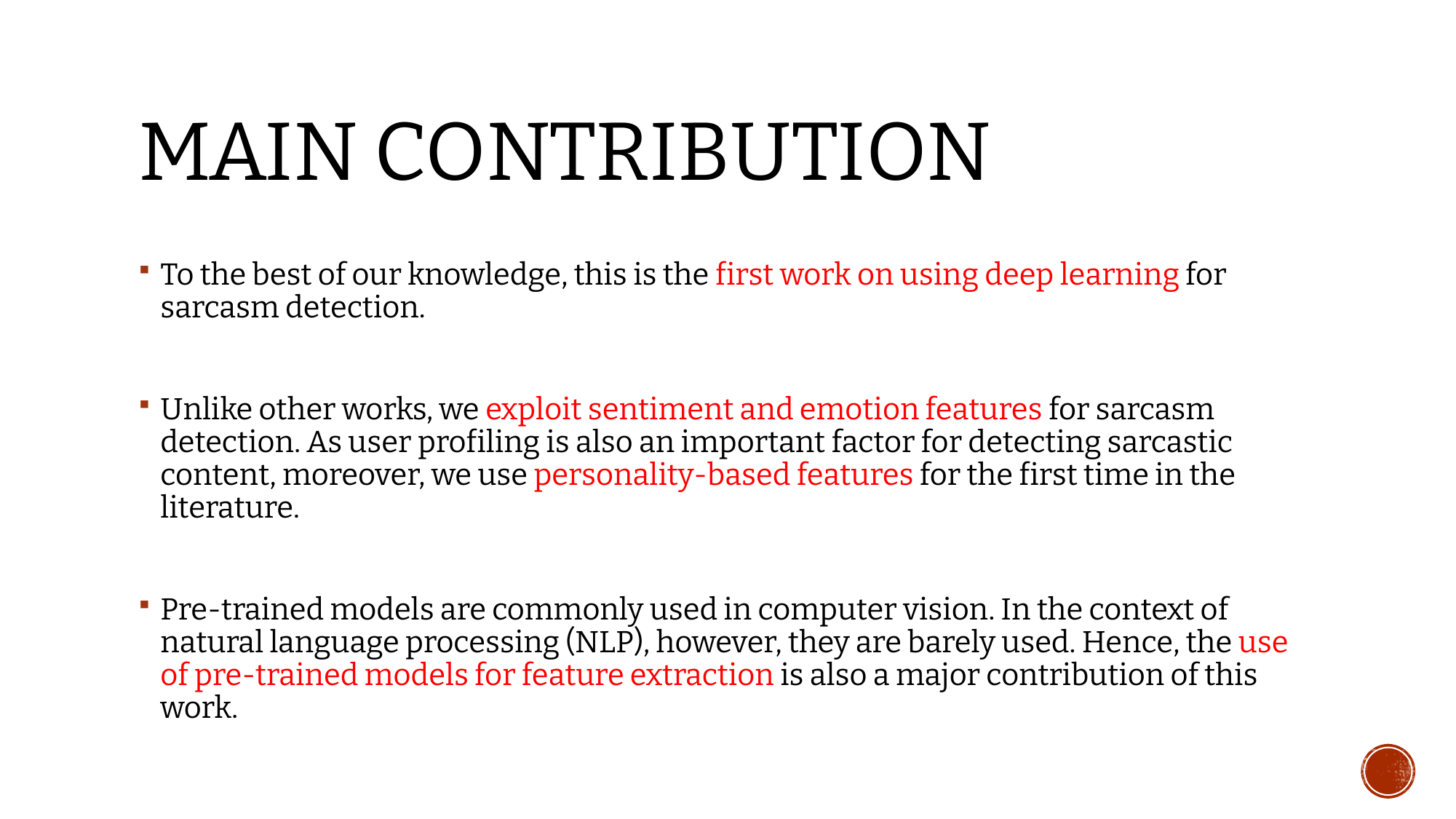

# Main Contribution
To the best of our knowledge, this is the first work on using deep learning for sarcasm detection.

Unlike other works, we exploit sentiment and emotion features for sarcasm detection. As user profiling is also an important factor for detecting sarcastic content, moreover, we use personality-based features for the first time in the literature.

Pre-trained models are commonly used in computer vision. In the context of natural language processing (NLP), however, they are barely used. Hence, the use of pre-trained models for feature extraction is also a major contribution of this work.